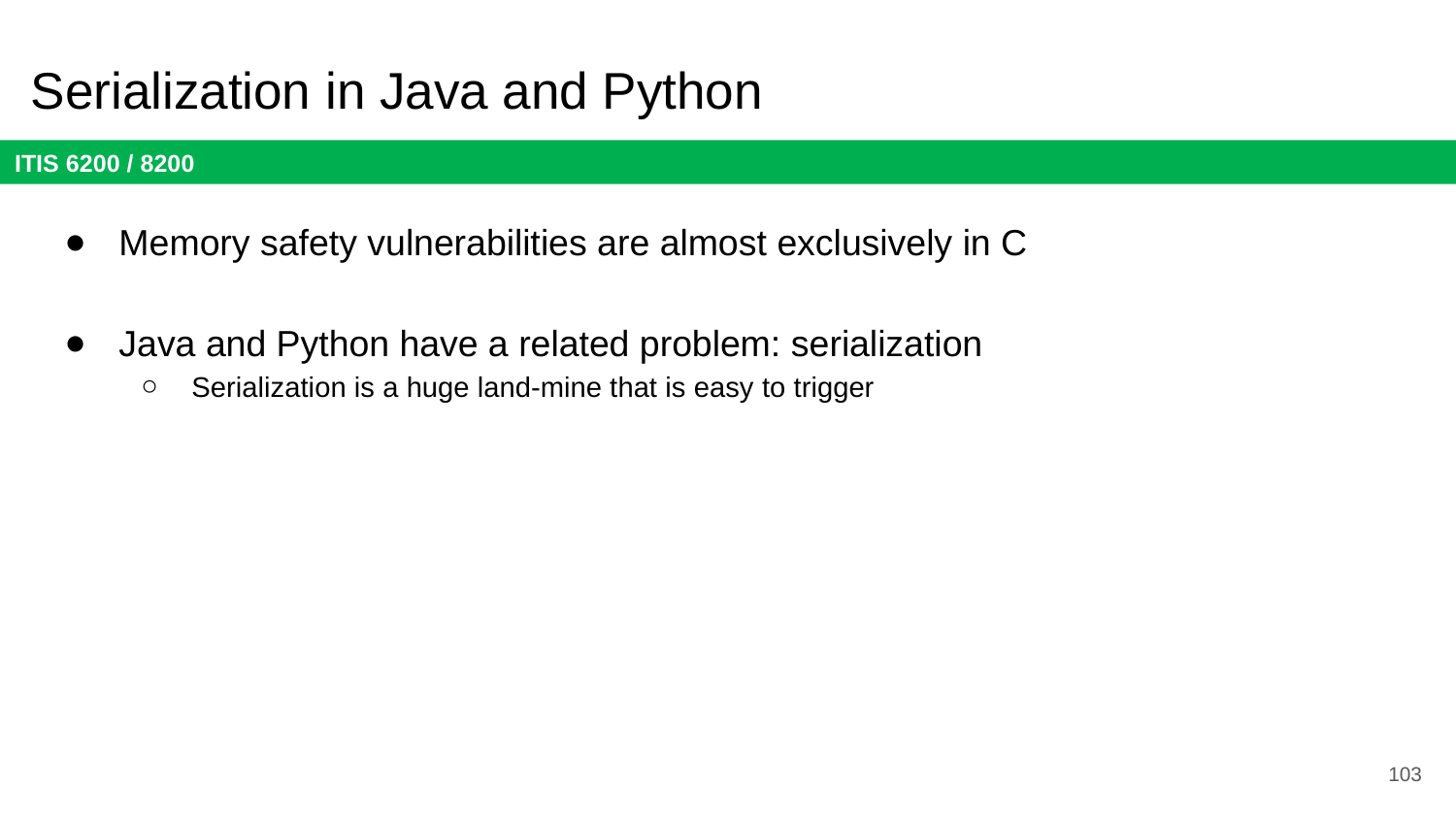

# Serialization in Java and Python
Memory safety vulnerabilities are almost exclusively in C

Java and Python have a related problem: serialization
Serialization is a huge land-mine that is easy to trigger
103